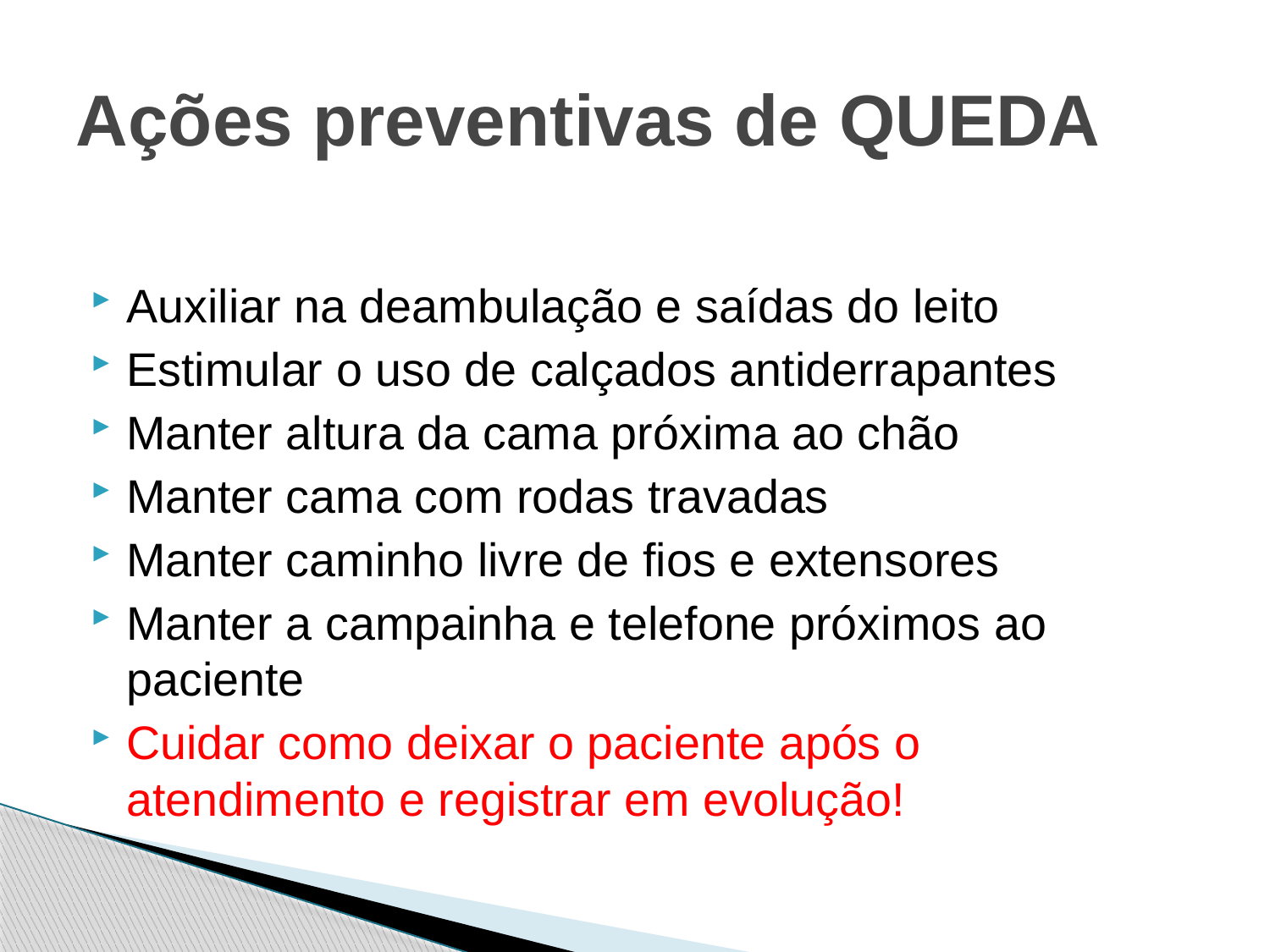

# Ações preventivas de QUEDA

Auxiliar na deambulação e saídas do leito
Estimular o uso de calçados antiderrapantes
Manter altura da cama próxima ao chão
Manter cama com rodas travadas
Manter caminho livre de fios e extensores
Manter a campainha e telefone próximos ao paciente
Cuidar como deixar o paciente após o atendimento e registrar em evolução!